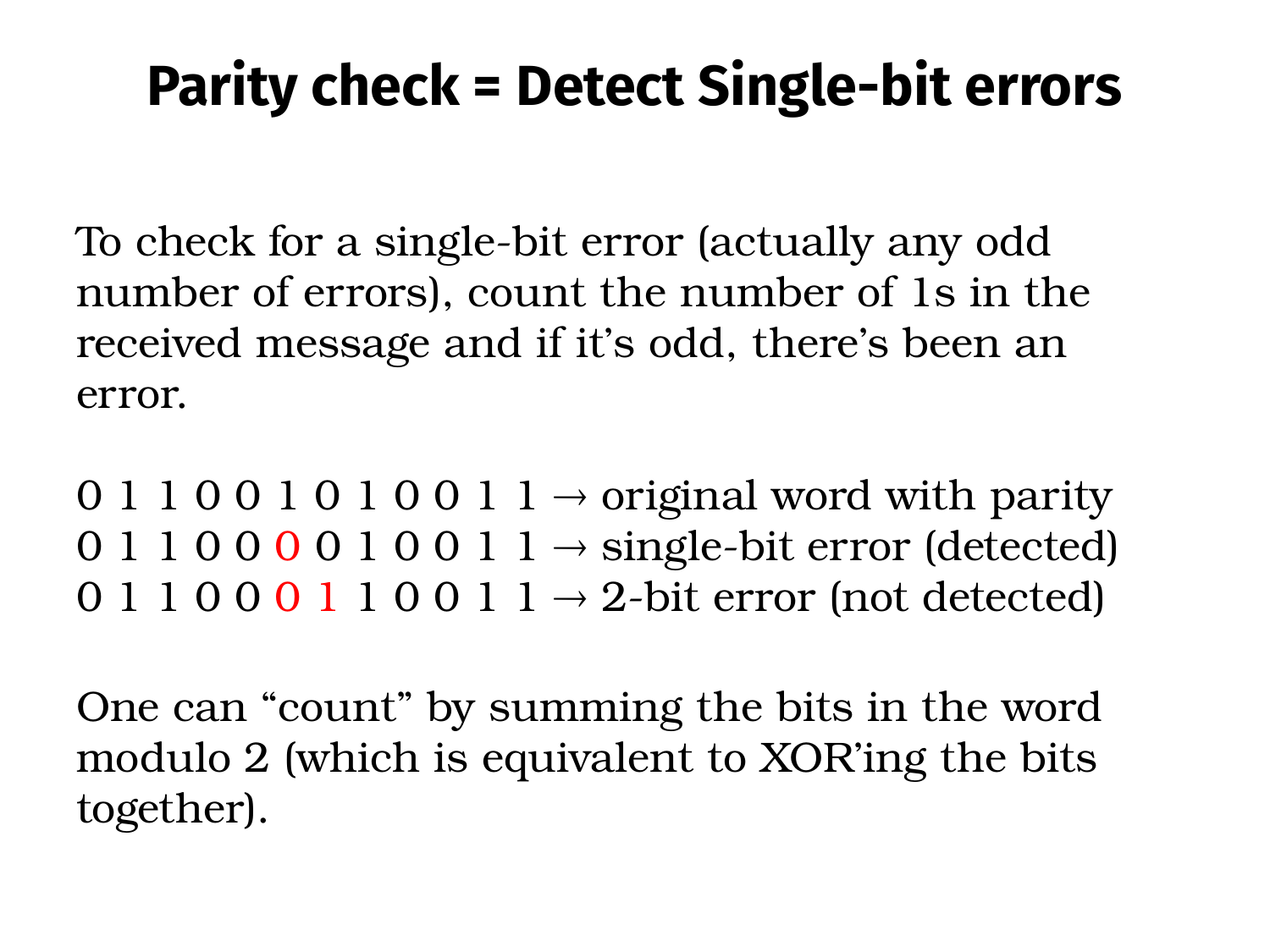

# Parity check = Detect Single-bit errors

To check for a single-bit error (actually any odd number of errors), count the number of 1s in the received message and if it’s odd, there’s been an error.
0 1 1 0 0 1 0 1 0 0 1 1 → original word with parity
0 1 1 0 0 0 0 1 0 0 1 1 → single-bit error (detected)
0 1 1 0 0 0 1 1 0 0 1 1 → 2-bit error (not detected)
One can “count” by summing the bits in the word modulo 2 (which is equivalent to XOR’ing the bits together).